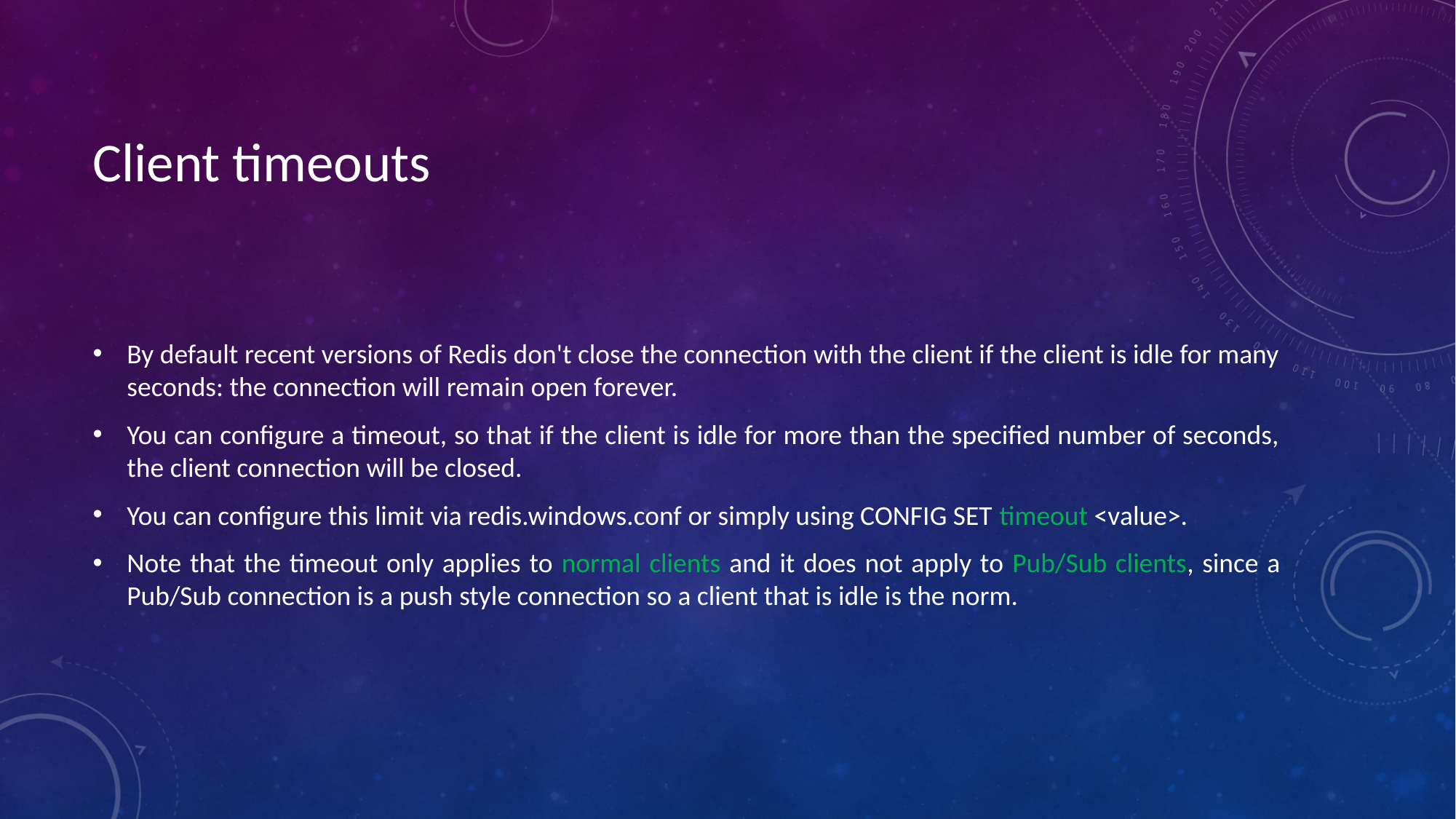

# Client timeouts
By default recent versions of Redis don't close the connection with the client if the client is idle for many seconds: the connection will remain open forever.
You can configure a timeout, so that if the client is idle for more than the specified number of seconds, the client connection will be closed.
You can configure this limit via redis.windows.conf or simply using CONFIG SET timeout <value>.
Note that the timeout only applies to normal clients and it does not apply to Pub/Sub clients, since a Pub/Sub connection is a push style connection so a client that is idle is the norm.